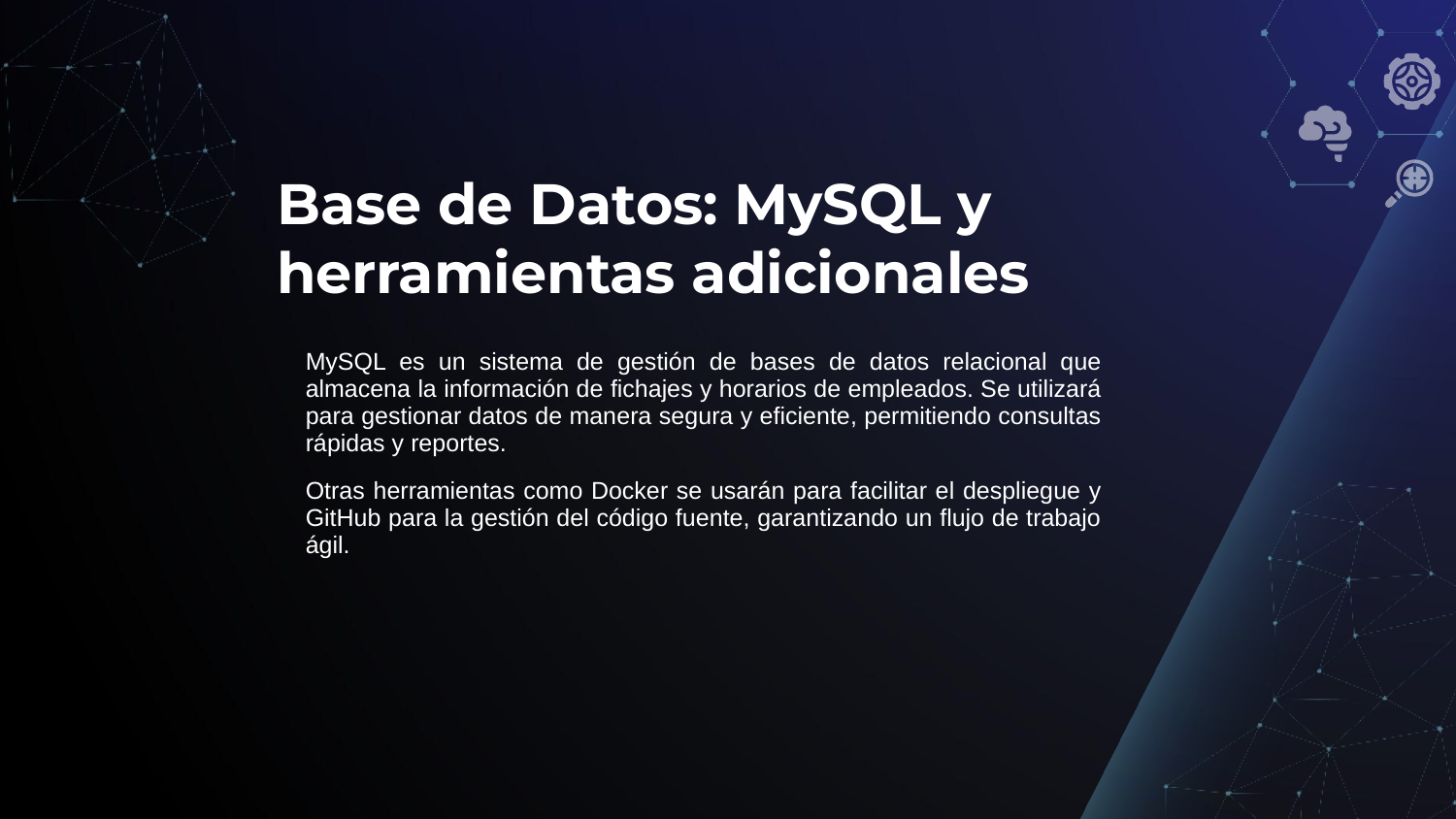

# Base de Datos: MySQL y herramientas adicionales
MySQL es un sistema de gestión de bases de datos relacional que almacena la información de fichajes y horarios de empleados. Se utilizará para gestionar datos de manera segura y eficiente, permitiendo consultas rápidas y reportes.
Otras herramientas como Docker se usarán para facilitar el despliegue y GitHub para la gestión del código fuente, garantizando un flujo de trabajo ágil.